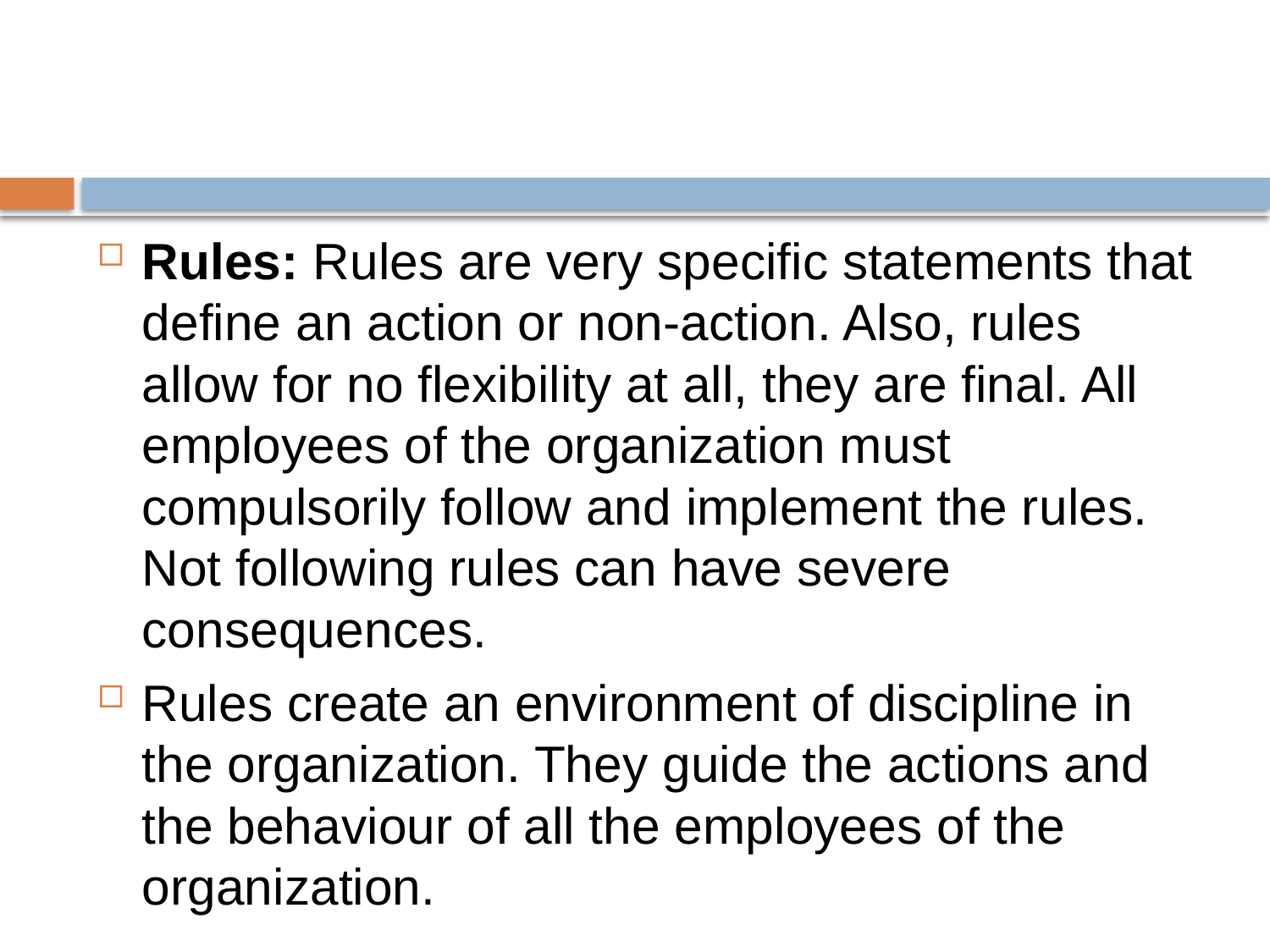

#
Rules: Rules are very specific statements that define an action or non-action. Also, rules allow for no flexibility at all, they are final. All employees of the organization must compulsorily follow and implement the rules. Not following rules can have severe consequences.
Rules create an environment of discipline in the organization. They guide the actions and the behaviour of all the employees of the organization.